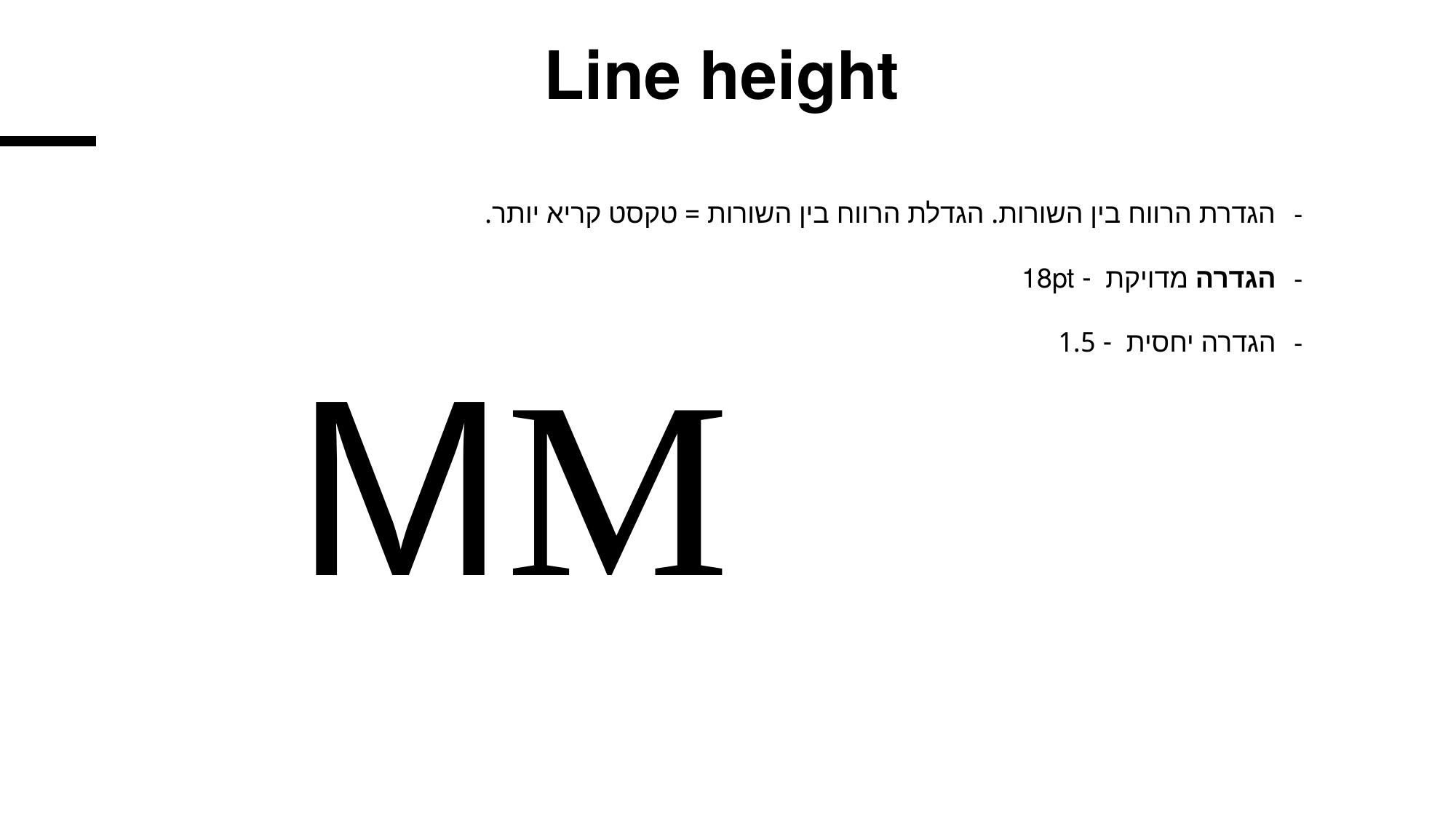

# Line height
הגדרת הרווח בין השורות. הגדלת הרווח בין השורות = טקסט קריא יותר.
הגדרה מדויקת  - 18pt
הגדרה יחסית  - 1.5

MM